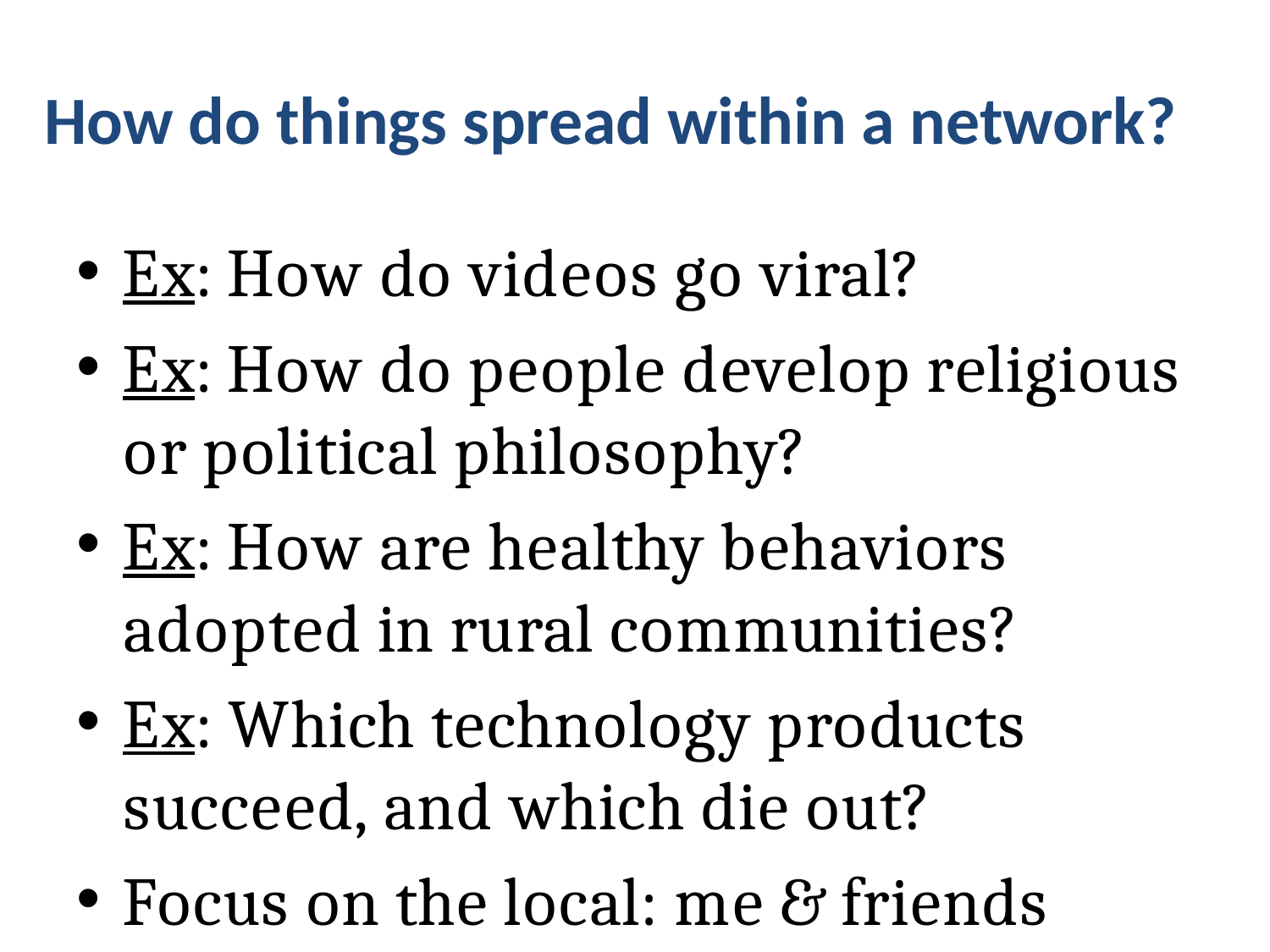

# How do things spread within a network?
Ex: How do videos go viral?
Ex: How do people develop religious or political philosophy?
Ex: How are healthy behaviors adopted in rural communities?
Ex: Which technology products succeed, and which die out?
Focus on the local: me & friends